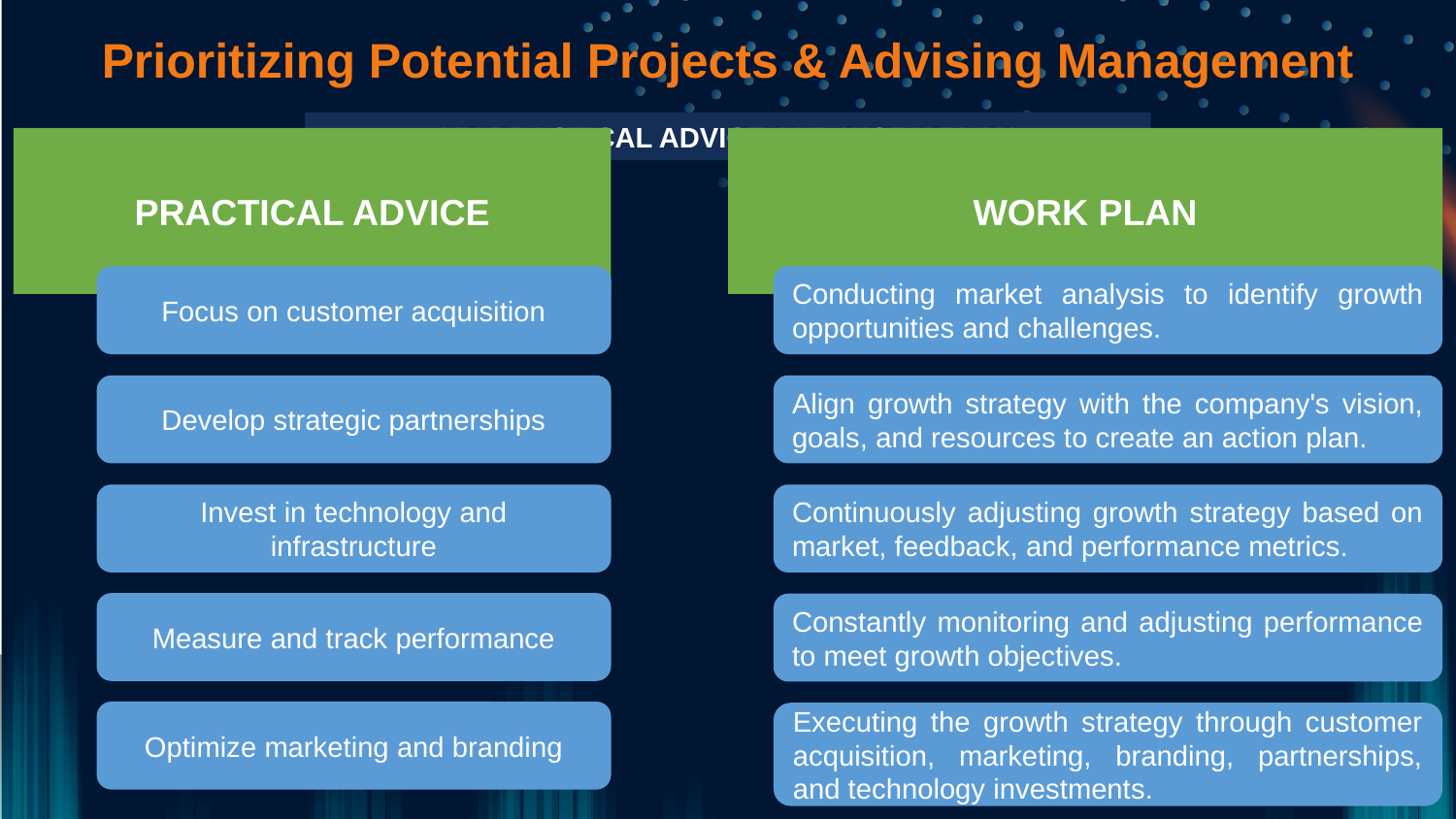

Prioritizing Potential Projects & Advising Management
MY PRACTICAL ADVICE AND WORK PLAN
PRACTICAL ADVICE
WORK PLAN
Focus on customer acquisition
Conducting market analysis to identify growth opportunities and challenges.
Develop strategic partnerships
Align growth strategy with the company's vision, goals, and resources to create an action plan.
Invest in technology and infrastructure
Continuously adjusting growth strategy based on market, feedback, and performance metrics.
Measure and track performance
Constantly monitoring and adjusting performance to meet growth objectives.
Optimize marketing and branding
Executing the growth strategy through customer acquisition, marketing, branding, partnerships, and technology investments.